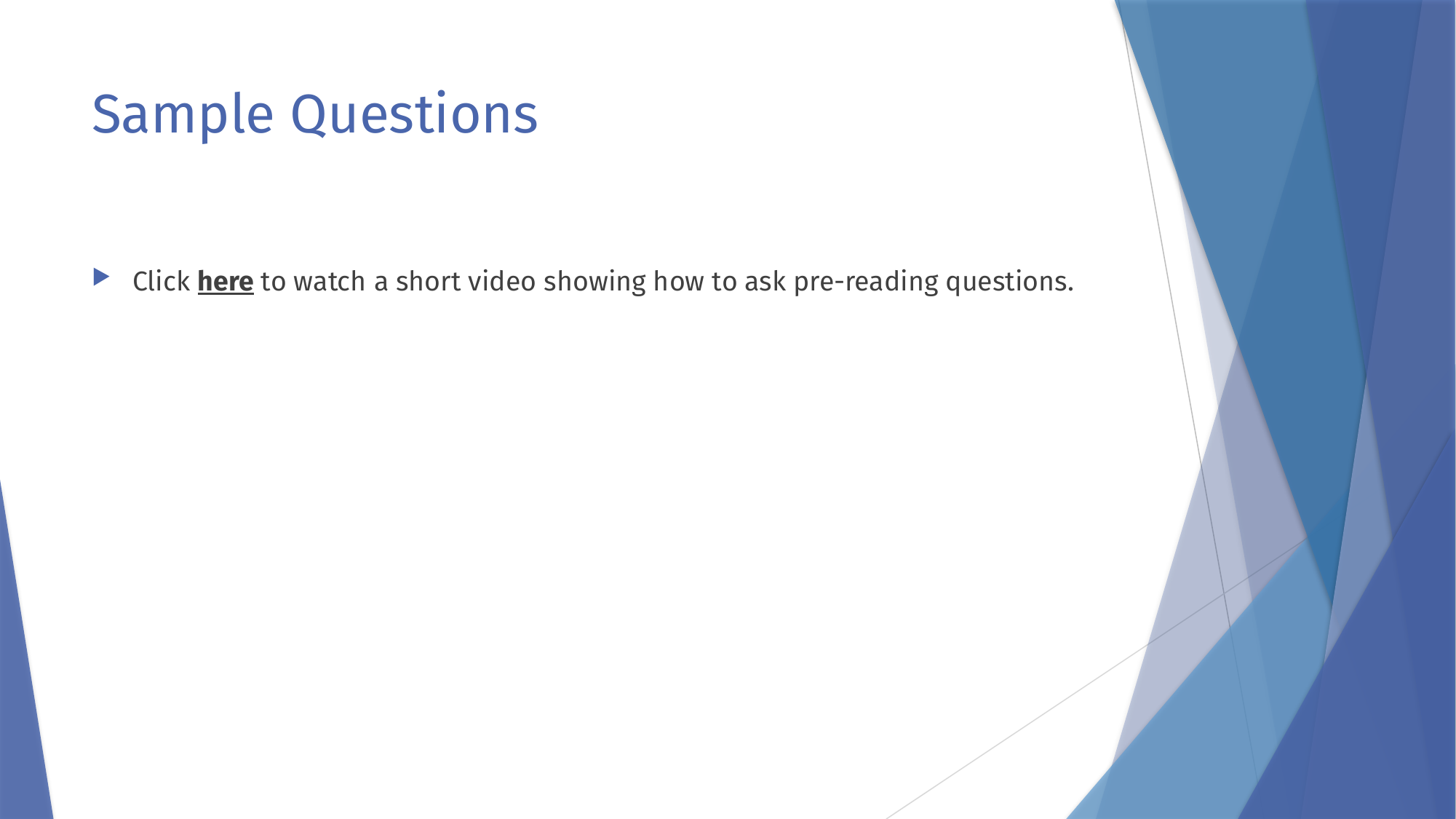

# Sample Questions
Click here to watch a short video showing how to ask pre-reading questions.